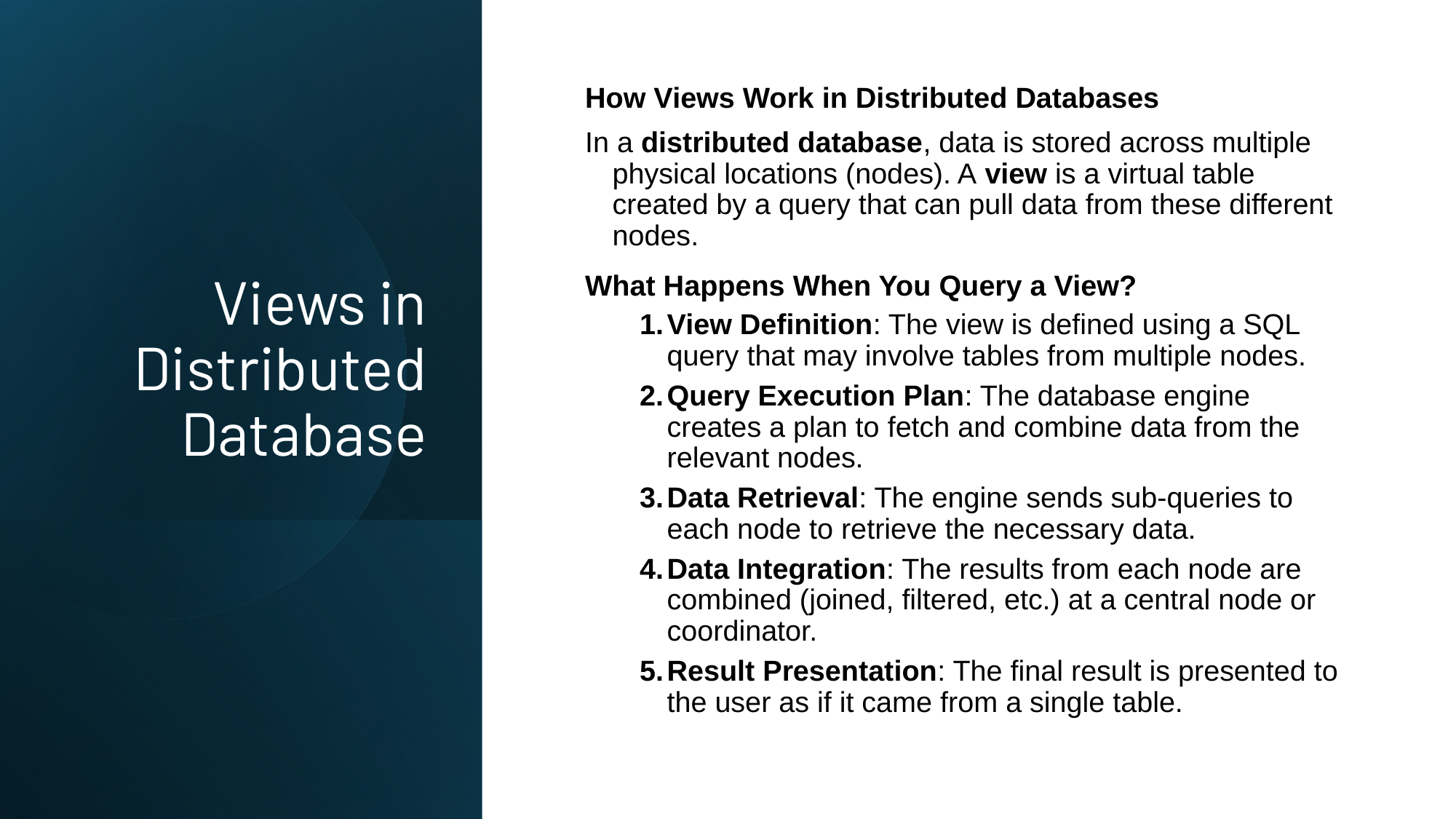

# Views in Distributed Database
How Views Work in Distributed Databases
In a distributed database, data is stored across multiple physical locations (nodes). A view is a virtual table created by a query that can pull data from these different nodes.
What Happens When You Query a View?
View Definition: The view is defined using a SQL query that may involve tables from multiple nodes.
Query Execution Plan: The database engine creates a plan to fetch and combine data from the relevant nodes.
Data Retrieval: The engine sends sub-queries to each node to retrieve the necessary data.
Data Integration: The results from each node are combined (joined, filtered, etc.) at a central node or coordinator.
Result Presentation: The final result is presented to the user as if it came from a single table.